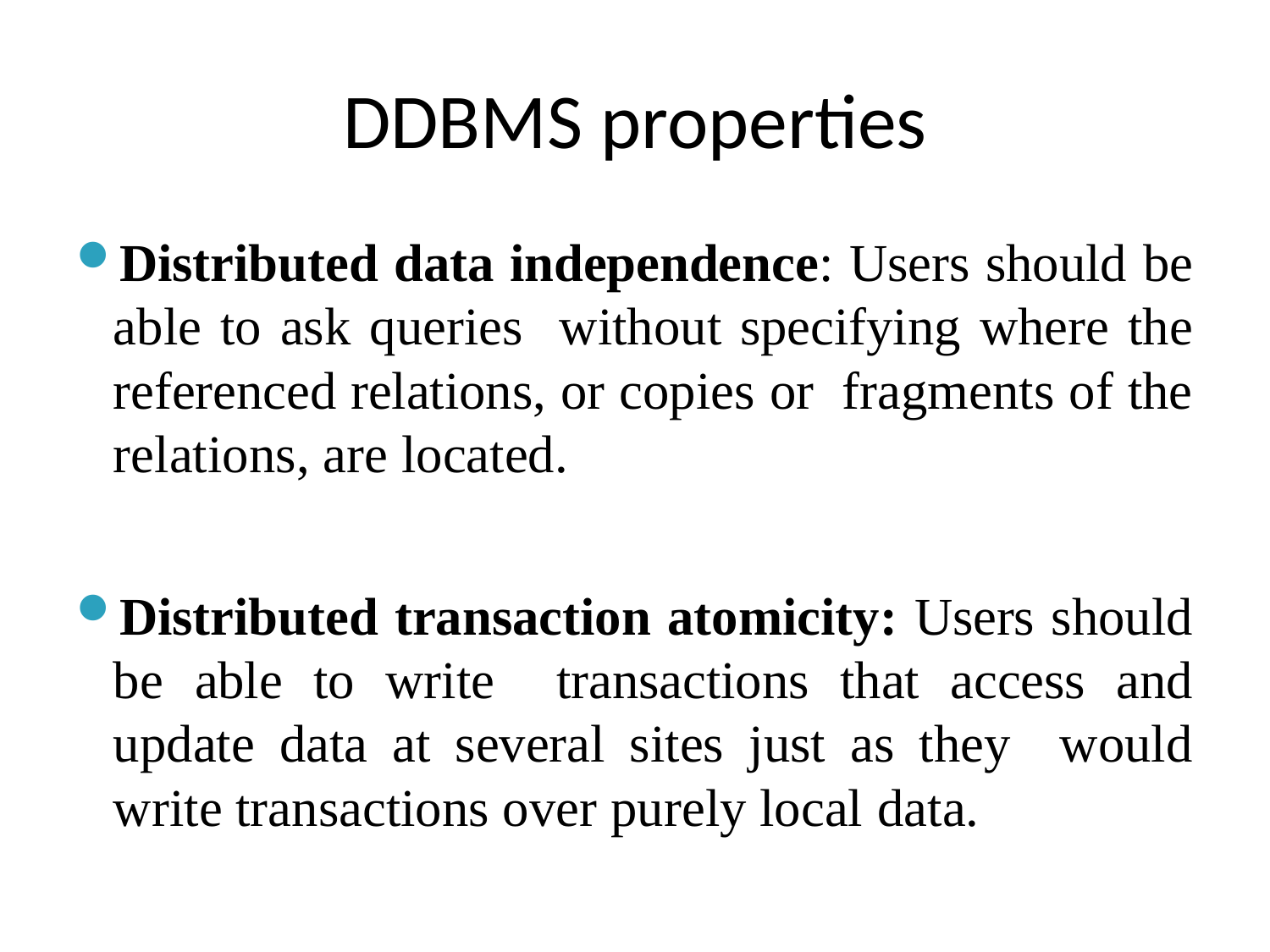

# DDBMS properties
Distributed data independence: Users should be able to ask queries  without specifying where the referenced relations, or copies or  fragments of the relations, are located.

Distributed transaction atomicity: Users should be able to write  transactions that access and update data at several sites just as they  would write transactions over purely local data.